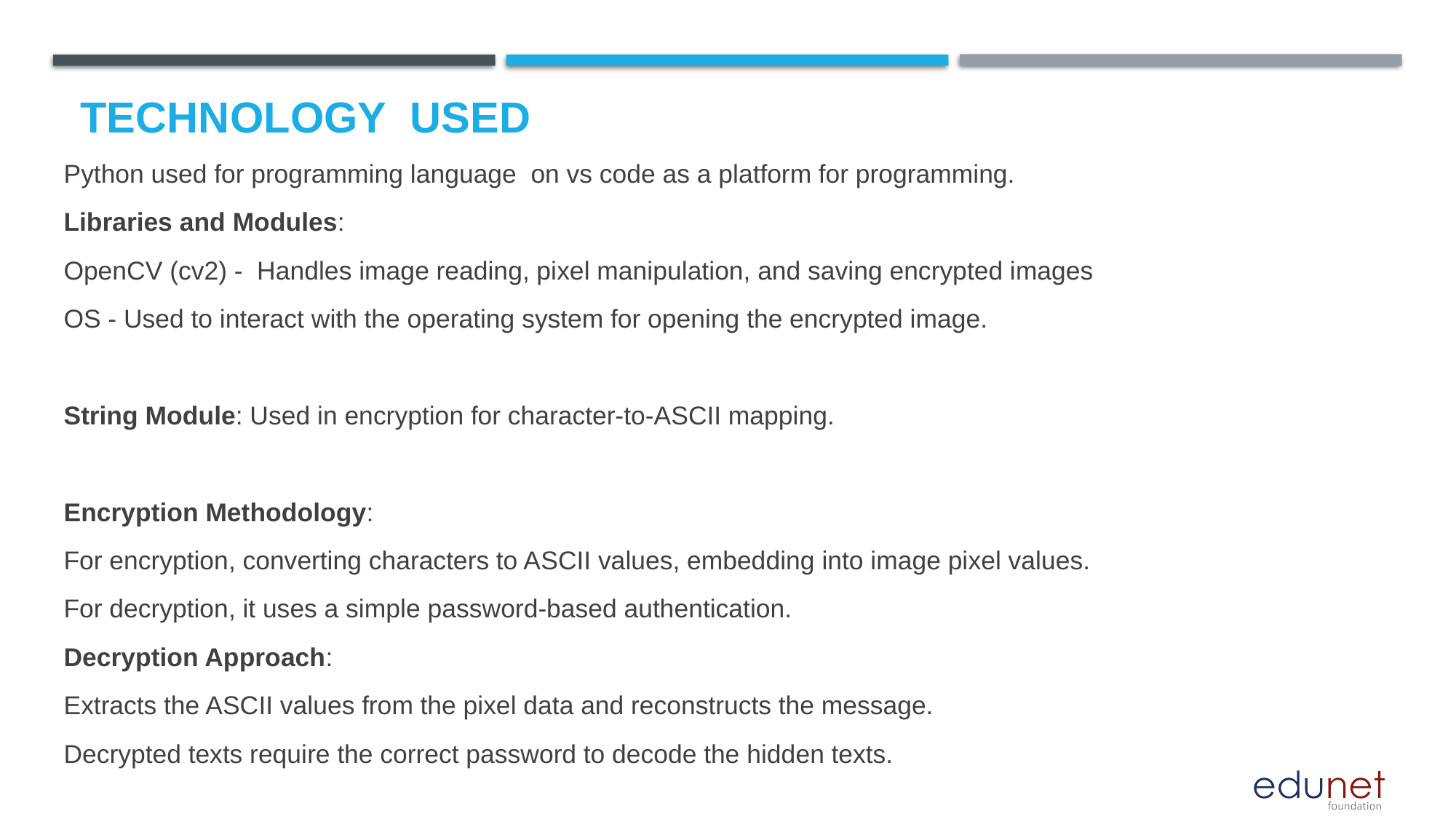

# Technology  used

Python used for programming language  on vs code as a platform for programming.
Libraries and Modules:
OpenCV (cv2) -  Handles image reading, pixel manipulation, and saving encrypted images
OS - Used to interact with the operating system for opening the encrypted image.

String Module: Used in encryption for character-to-ASCII mapping.

Encryption Methodology:
For encryption, converting characters to ASCII values, embedding into image pixel values.
For decryption, it uses a simple password-based authentication.
Decryption Approach:
Extracts the ASCII values from the pixel data and reconstructs the message.
Decrypted texts require the correct password to decode the hidden texts.